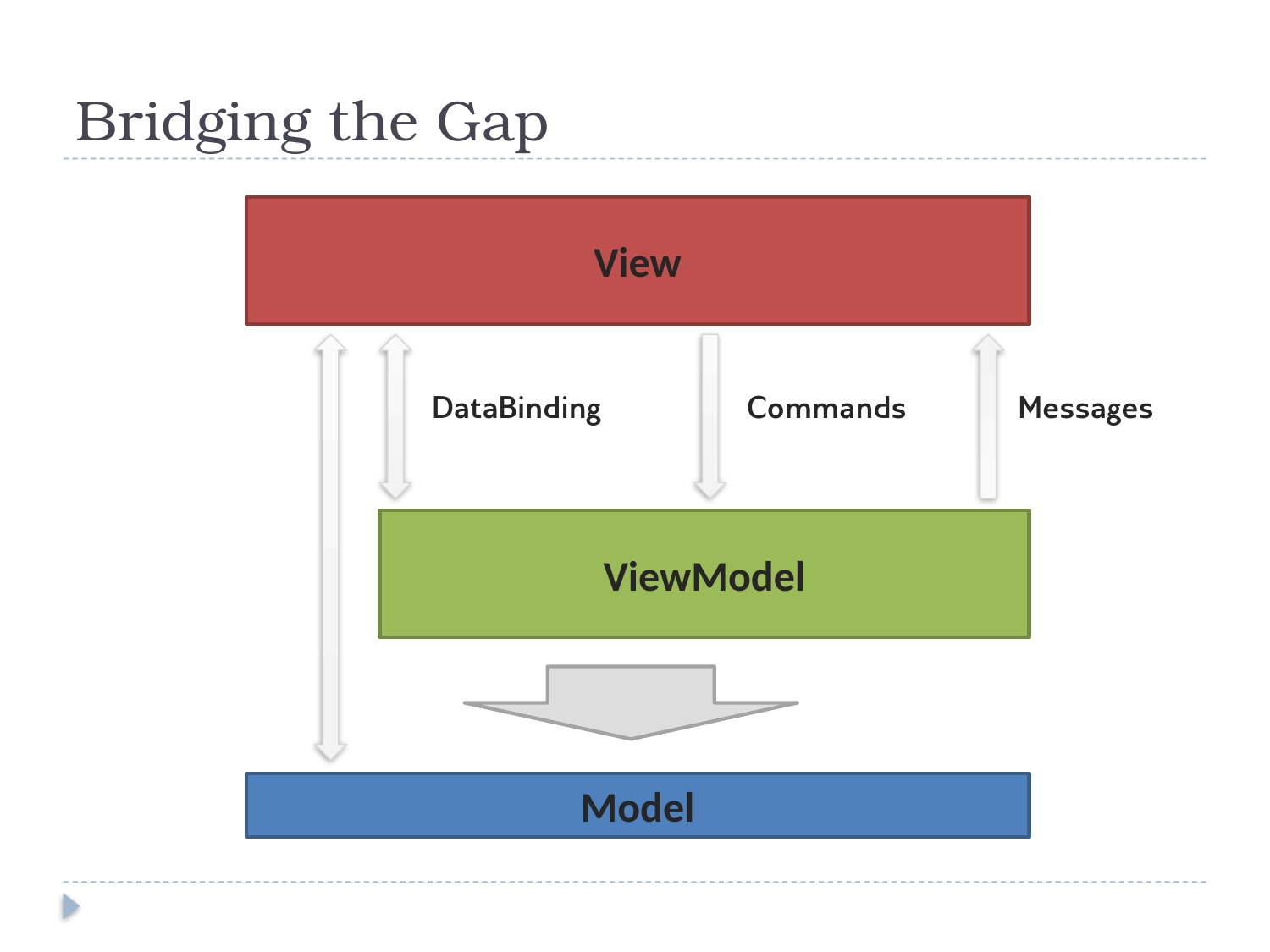

# Bridging the Gap
View

DataBinding
Commands
Messages
ViewModel

Model